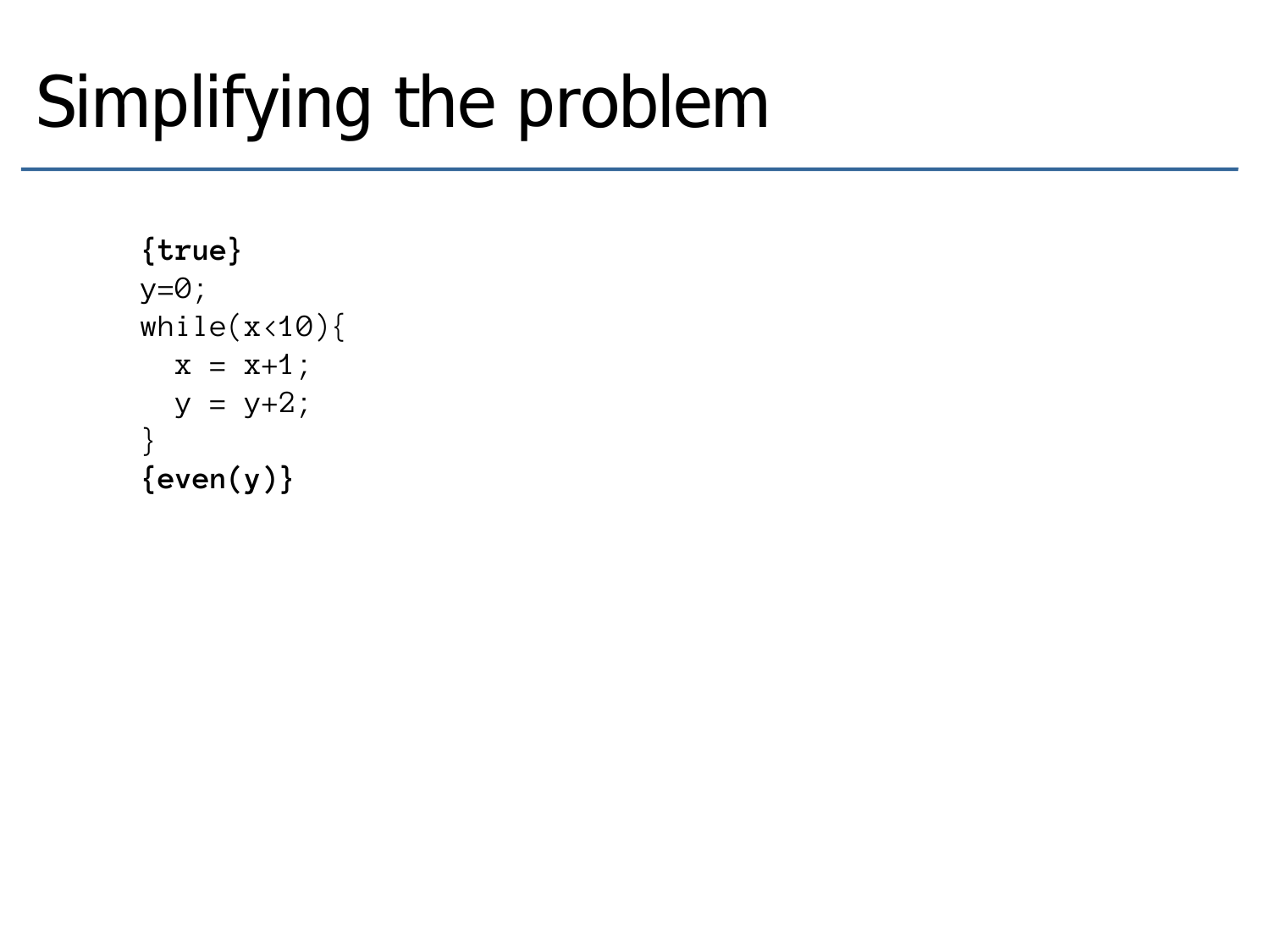

# Simplifying the problem
{true}
y=0;
while(x<10){
  x = x+1;
  y = y+2;
}
{even(y)}